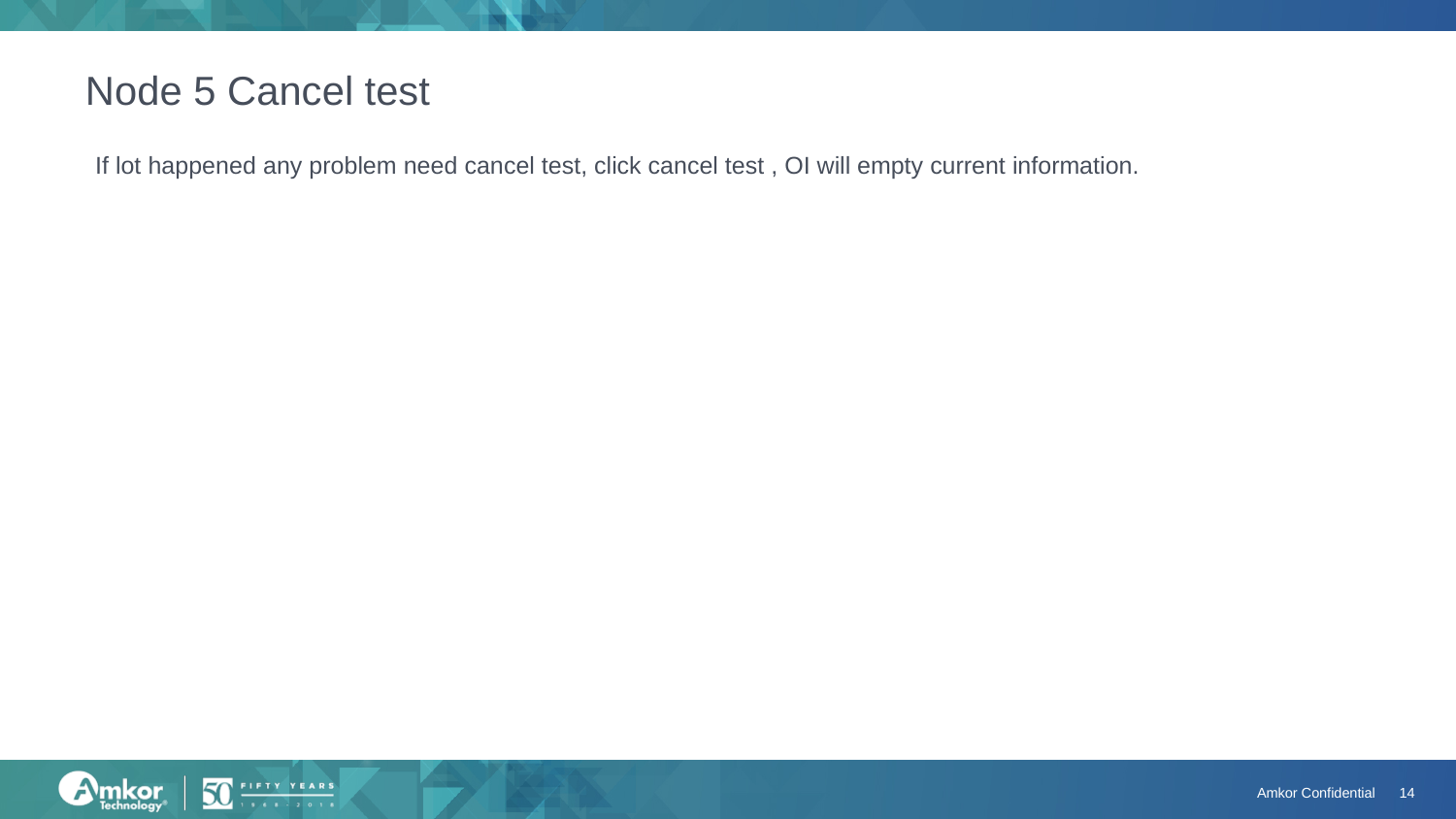

Node 5 Cancel test
If lot happened any problem need cancel test, click cancel test , OI will empty current information.